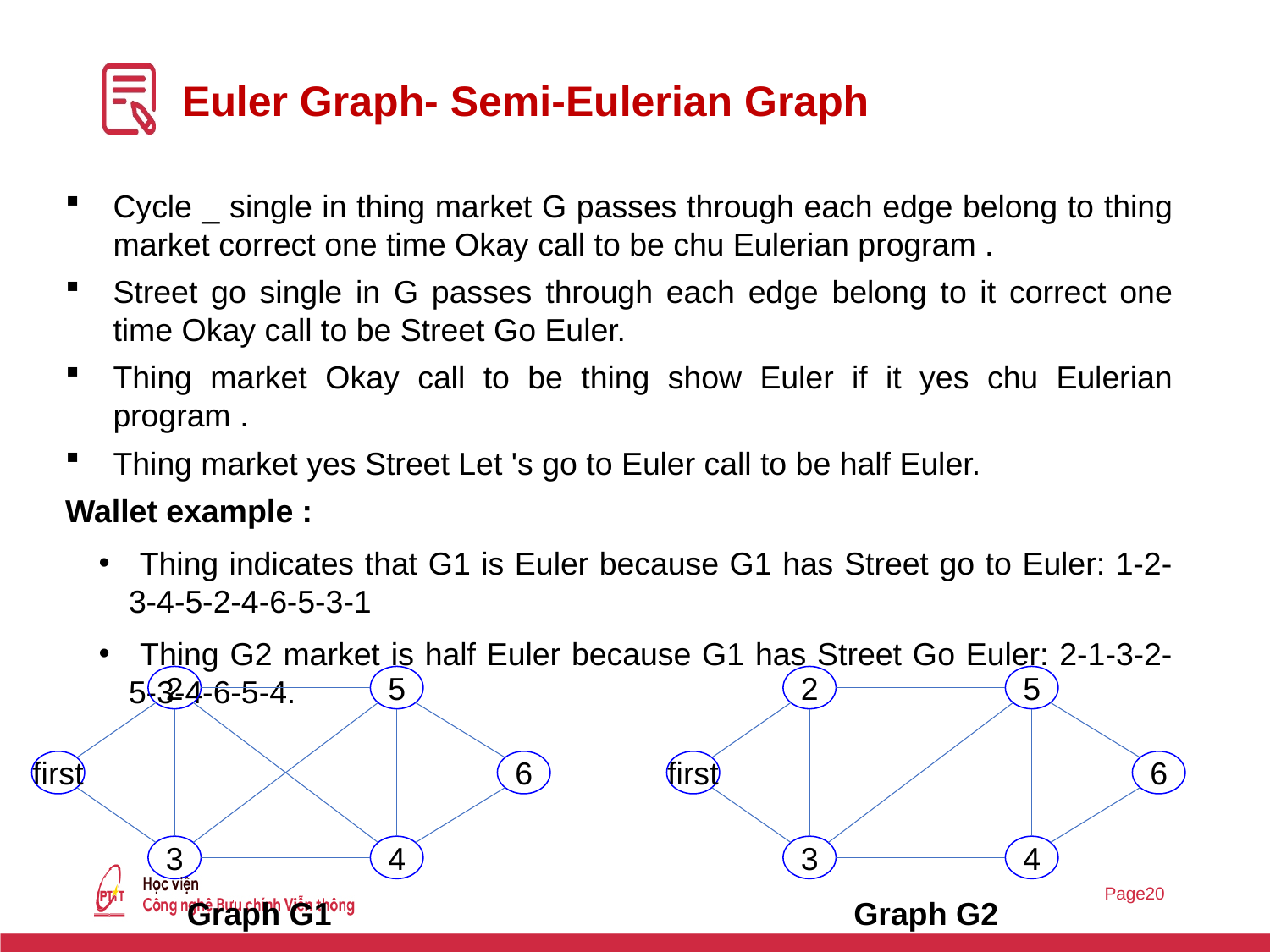

# Euler Graph- Semi-Eulerian Graph

Cycle _ single in thing market G passes through each edge belong to thing market correct one time Okay call to be chu Eulerian program .
Street go single in G passes through each edge belong to it correct one time Okay call to be Street Go Euler.
Thing market Okay call to be thing show Euler if it yes chu Eulerian program .
Thing market yes Street Let 's go to Euler call to be half Euler.
Wallet example :
 Thing indicates that G1 is Euler because G1 has Street go to Euler: 1-2-3-4-5-2-4-6-5-3-1
 Thing G2 market is half Euler because G1 has Street Go Euler: 2-1-3-2-5-3-4-6-5-4.
2
5
2
5
first
6
first
6
3
4
3
4
Graph G1
Graph G2